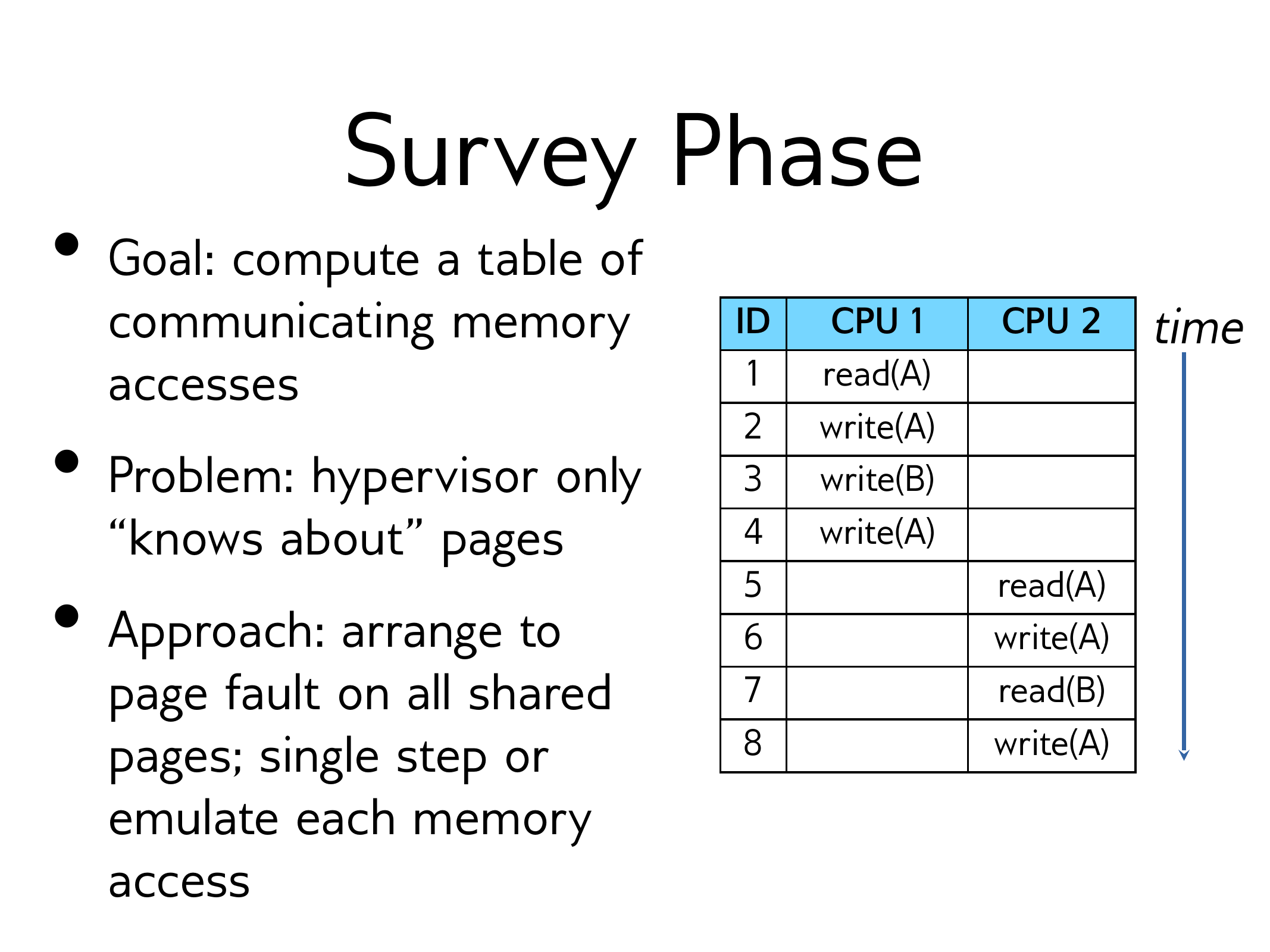

# Survey Phase
Goal: compute a table of communicating memory accesses
Problem: hypervisor only “knows about” pages
Approach: arrange to page fault on all shared pages; single step or emulate each memory access
time
| ID | CPU 1 | CPU 2 |
| --- | --- | --- |
| 1 | read(A) |  |
| 2 | write(A) |  |
| 3 | write(B) |  |
| 4 | write(A) |  |
| 5 |  | read(A) |
| 6 |  | write(A) |
| 7 |  | read(B) |
| 8 |  | write(A) |